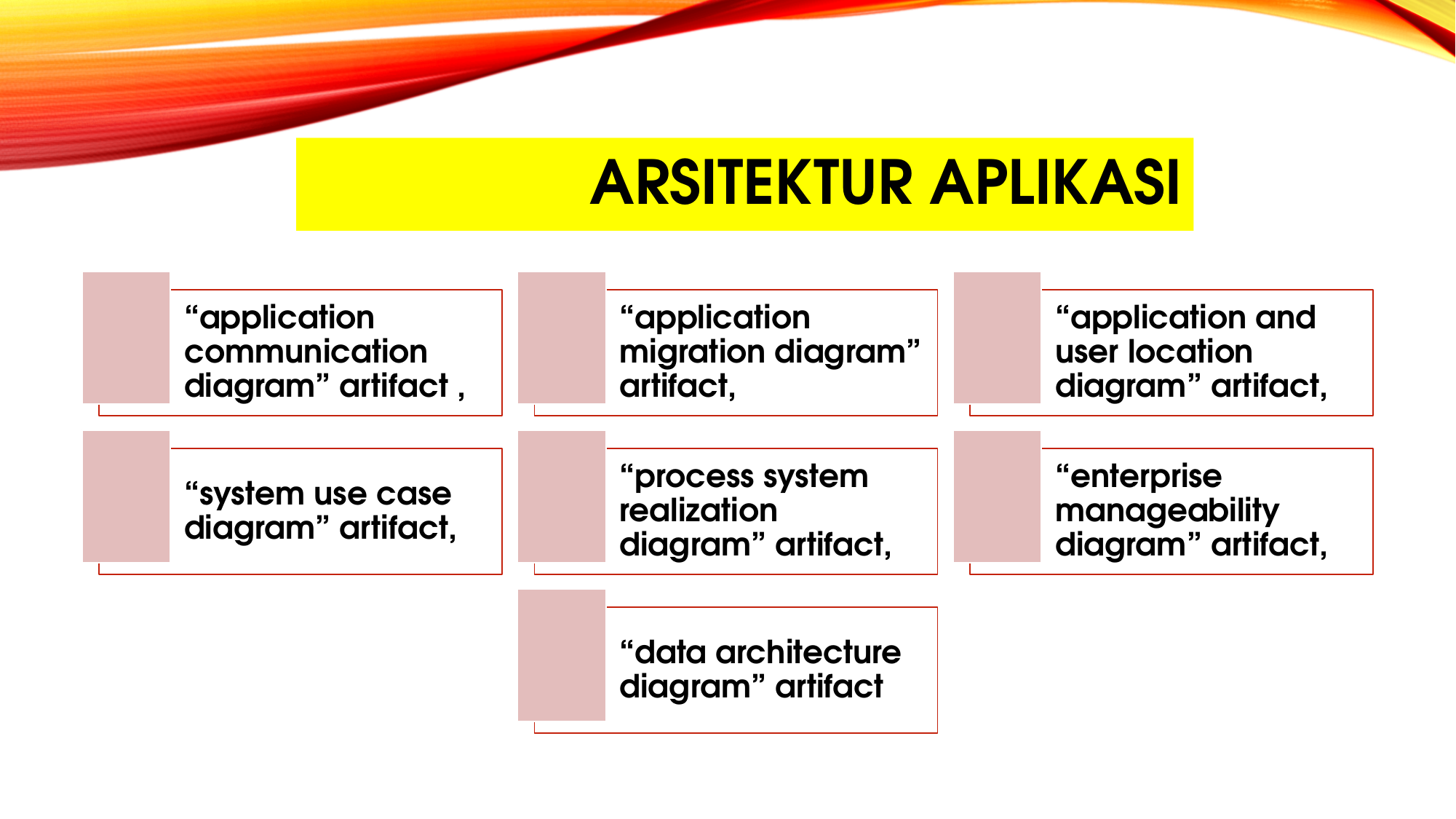

# ARSITEKTUR APLIKASI
“application communication diagram” artifact ,
“application migration diagram” artifact,
“application and user location diagram” artifact,
“system use case diagram” artifact,
“process system realization diagram” artifact,
“enterprise manageability diagram” artifact,
“data architecture diagram” artifact